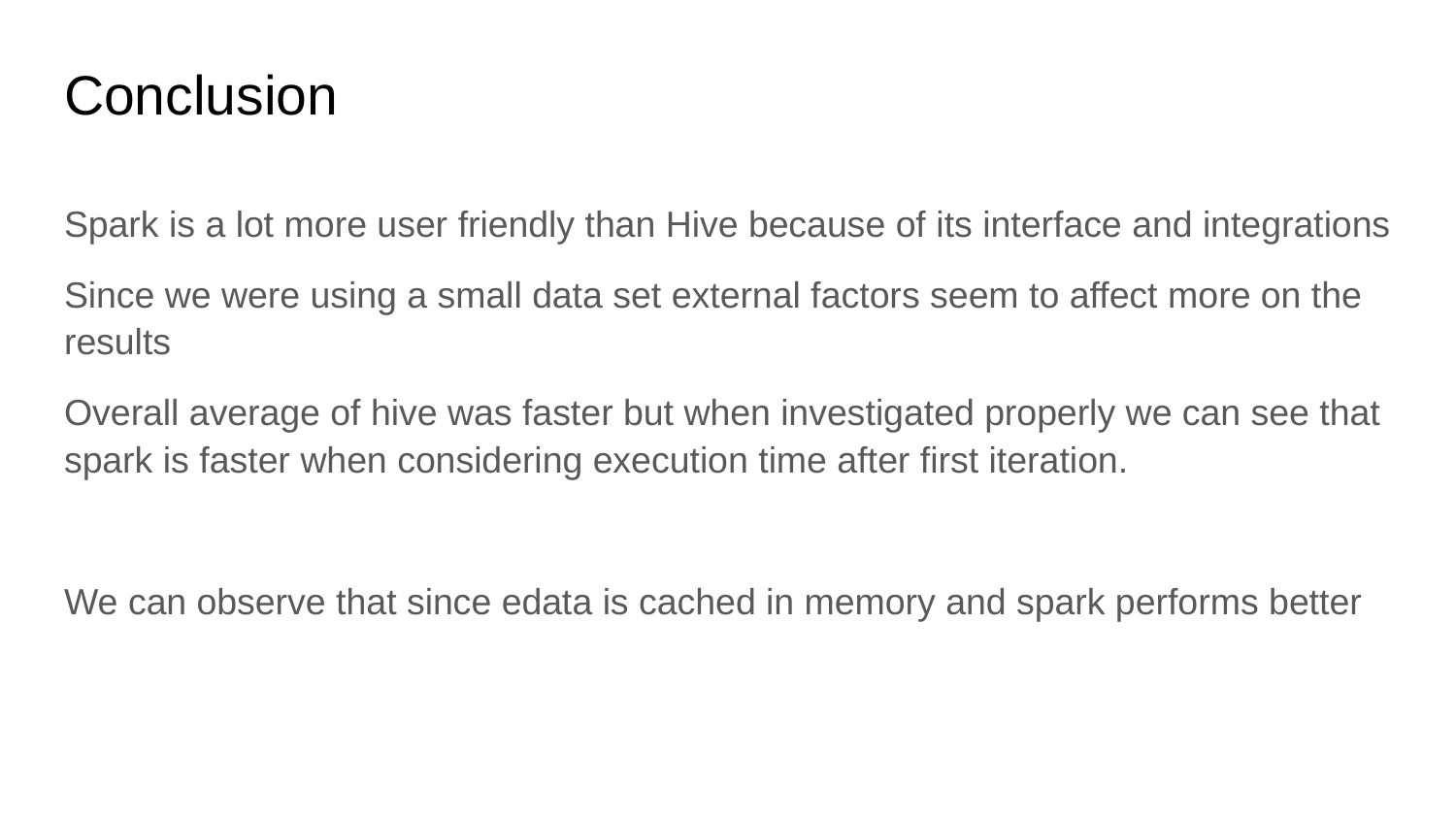

# Conclusion
Spark is a lot more user friendly than Hive because of its interface and integrations
Since we were using a small data set external factors seem to affect more on the results
Overall average of hive was faster but when investigated properly we can see that spark is faster when considering execution time after first iteration.

We can observe that since edata is cached in memory and spark performs better